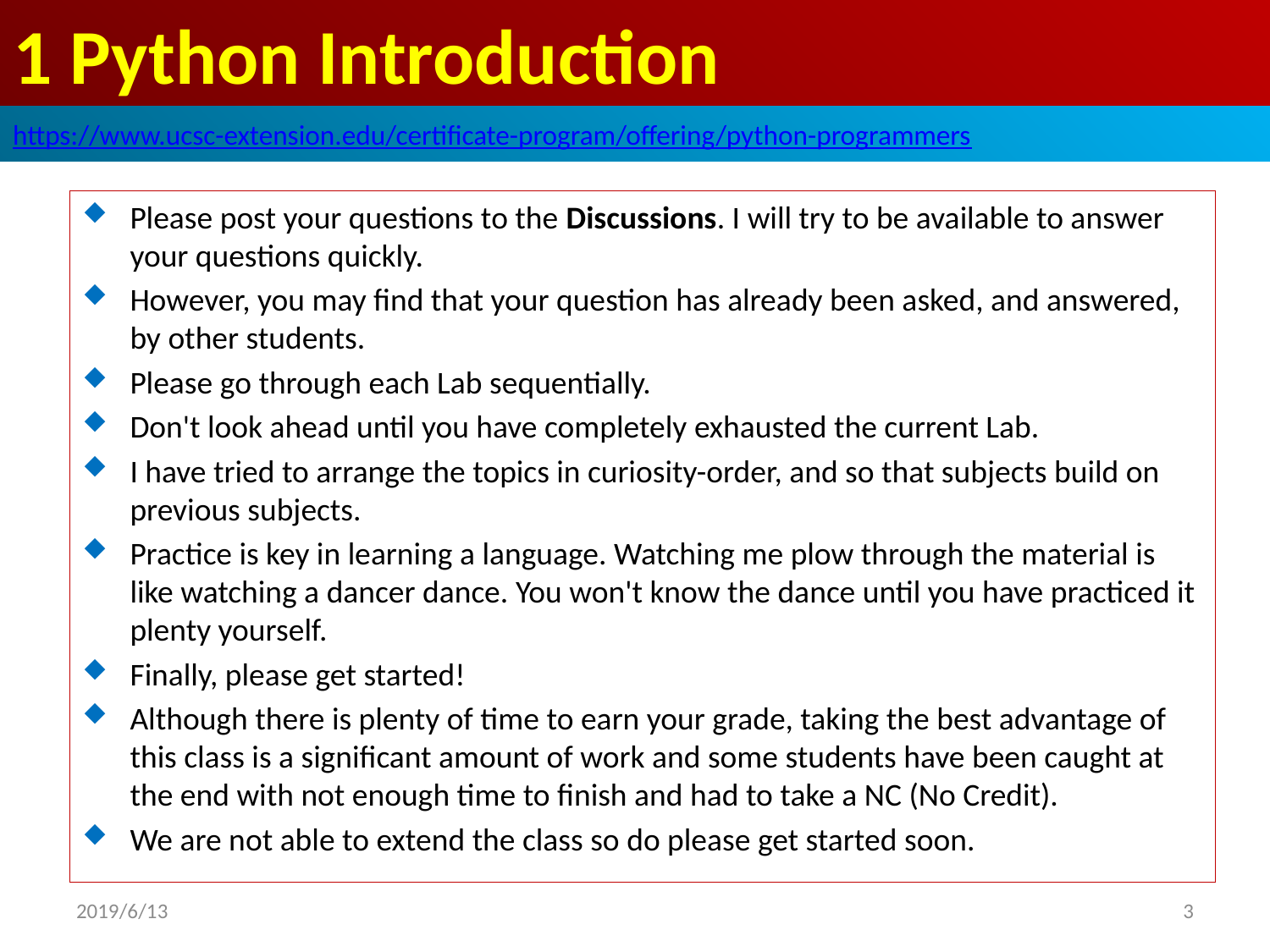

# 1 Python Introduction
https://www.ucsc-extension.edu/certificate-program/offering/python-programmers
Please post your questions to the Discussions. I will try to be available to answer your questions quickly.
However, you may find that your question has already been asked, and answered, by other students.
Please go through each Lab sequentially.
Don't look ahead until you have completely exhausted the current Lab.
I have tried to arrange the topics in curiosity-order, and so that subjects build on previous subjects.
Practice is key in learning a language. Watching me plow through the material is like watching a dancer dance. You won't know the dance until you have practiced it plenty yourself.
Finally, please get started!
Although there is plenty of time to earn your grade, taking the best advantage of this class is a significant amount of work and some students have been caught at the end with not enough time to finish and had to take a NC (No Credit).
We are not able to extend the class so do please get started soon.
2019/6/13
3